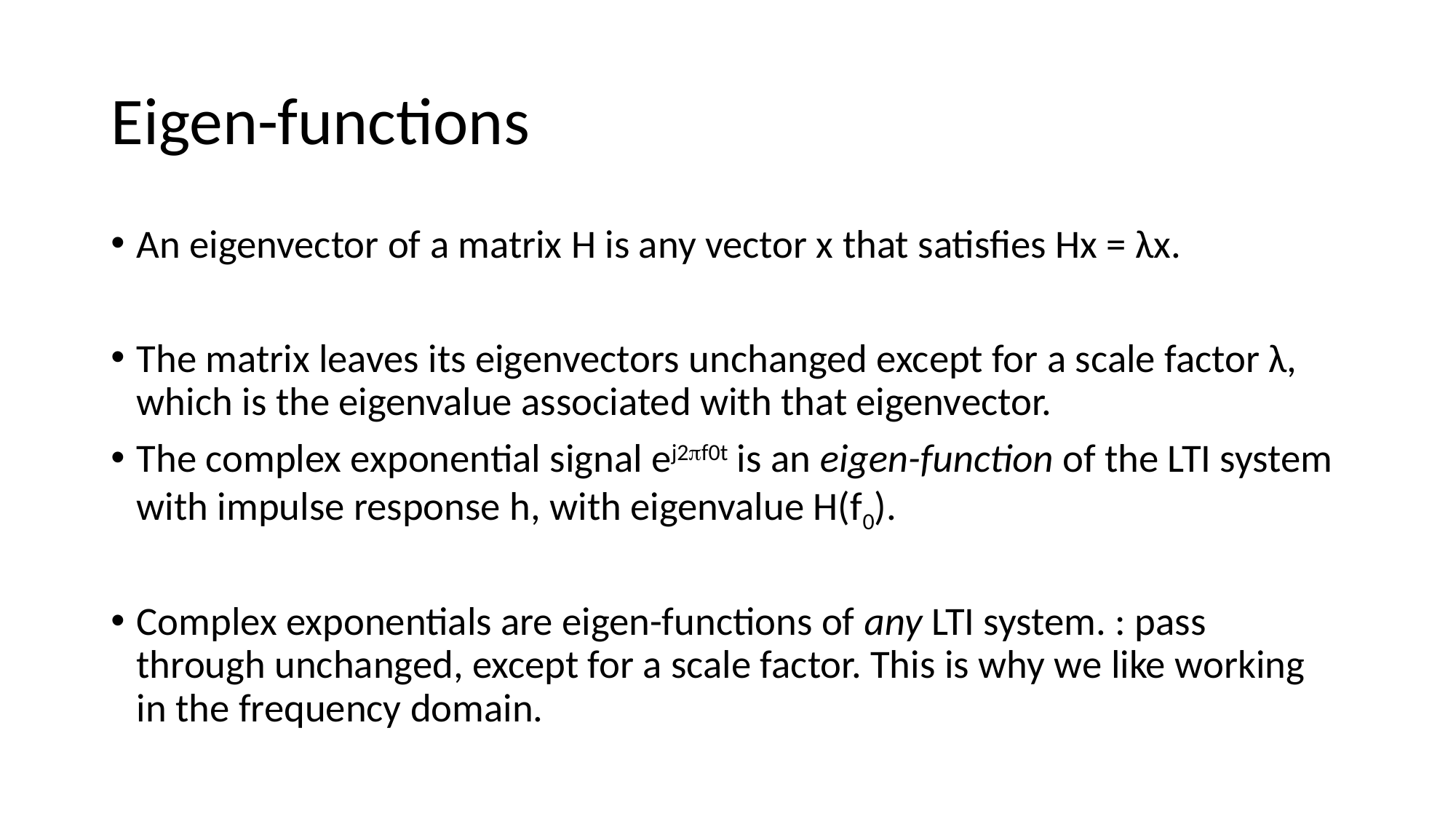

# Eigen-functions
An eigenvector of a matrix H is any vector x that satisfies Hx = λx.

The matrix leaves its eigenvectors unchanged except for a scale factor λ, which is the eigenvalue associated with that eigenvector.
The complex exponential signal ej2πf0t is an eigen-function of the LTI system with impulse response h, with eigenvalue H(f0).

Complex exponentials are eigen-functions of any LTI system. : pass through unchanged, except for a scale factor. This is why we like working in the frequency domain.